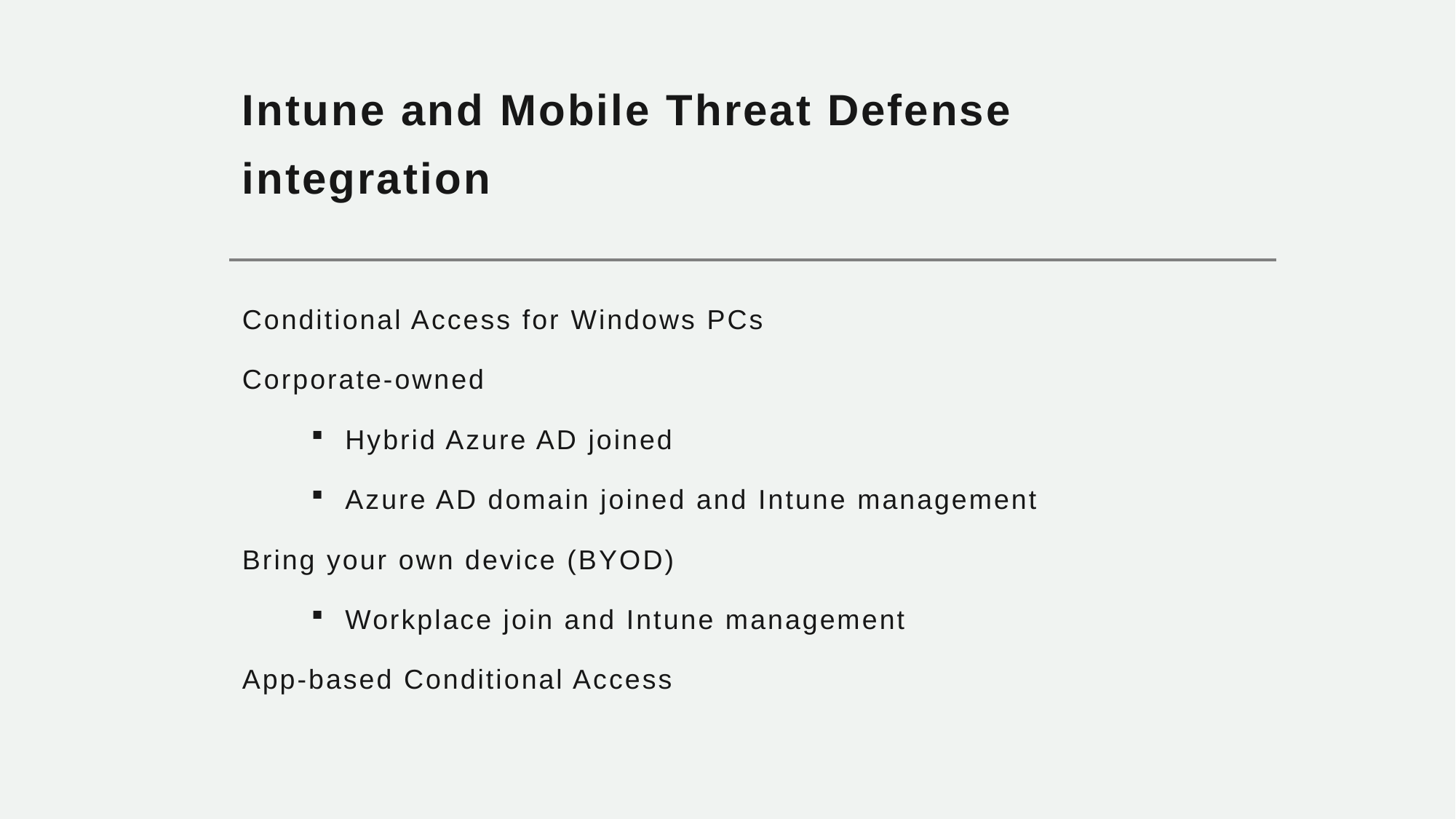

# Intune and Mobile Threat Defense integration
Conditional Access for Windows PCs
Corporate-owned
Hybrid Azure AD joined
Azure AD domain joined and Intune management
Bring your own device (BYOD)
Workplace join and Intune management
App-based Conditional Access